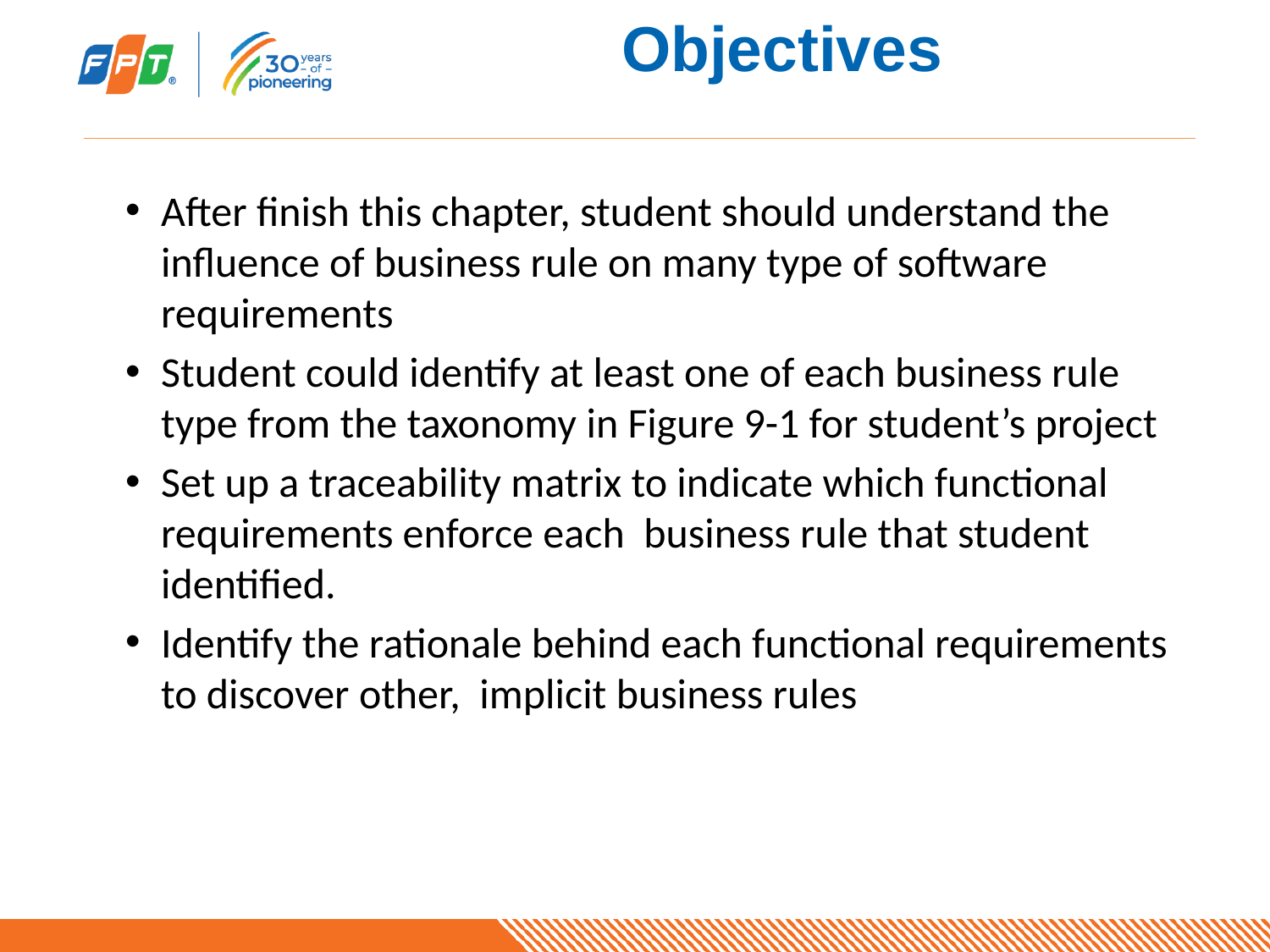

# Objectives
After finish this chapter, student should understand the influence of business rule on many type of software requirements
Student could identify at least one of each business rule type from the taxonomy in Figure 9-1 for student’s project
Set up a traceability matrix to indicate which functional requirements enforce each  business rule that student identified.
Identify the rationale behind each functional requirements to discover other,  implicit business rules